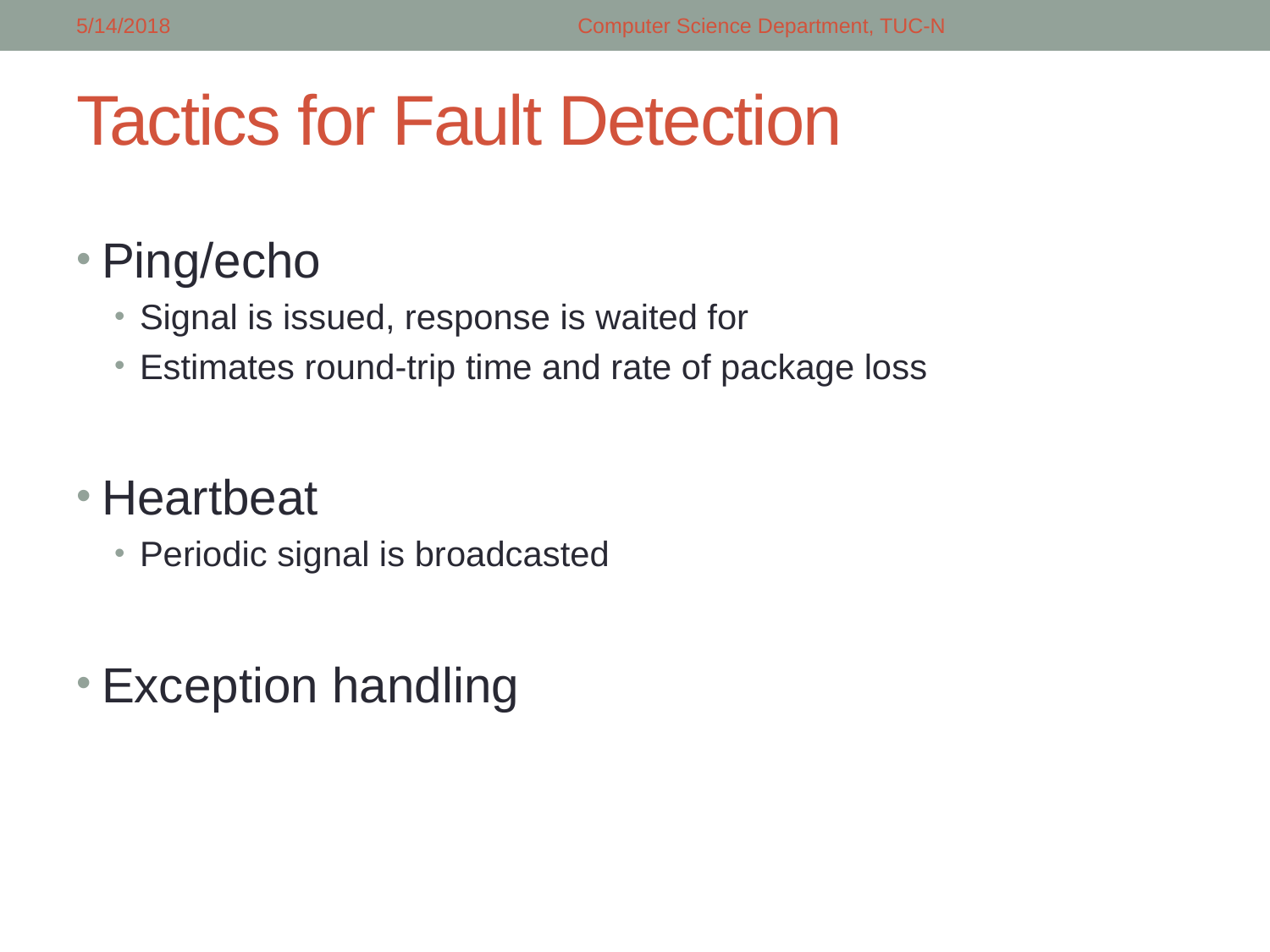

5/14/2018
Computer Science Department, TUC-N
# Tactics for Fault Detection
Ping/echo
Signal is issued, response is waited for
Estimates round-trip time and rate of package loss

Heartbeat
Periodic signal is broadcasted

Exception handling